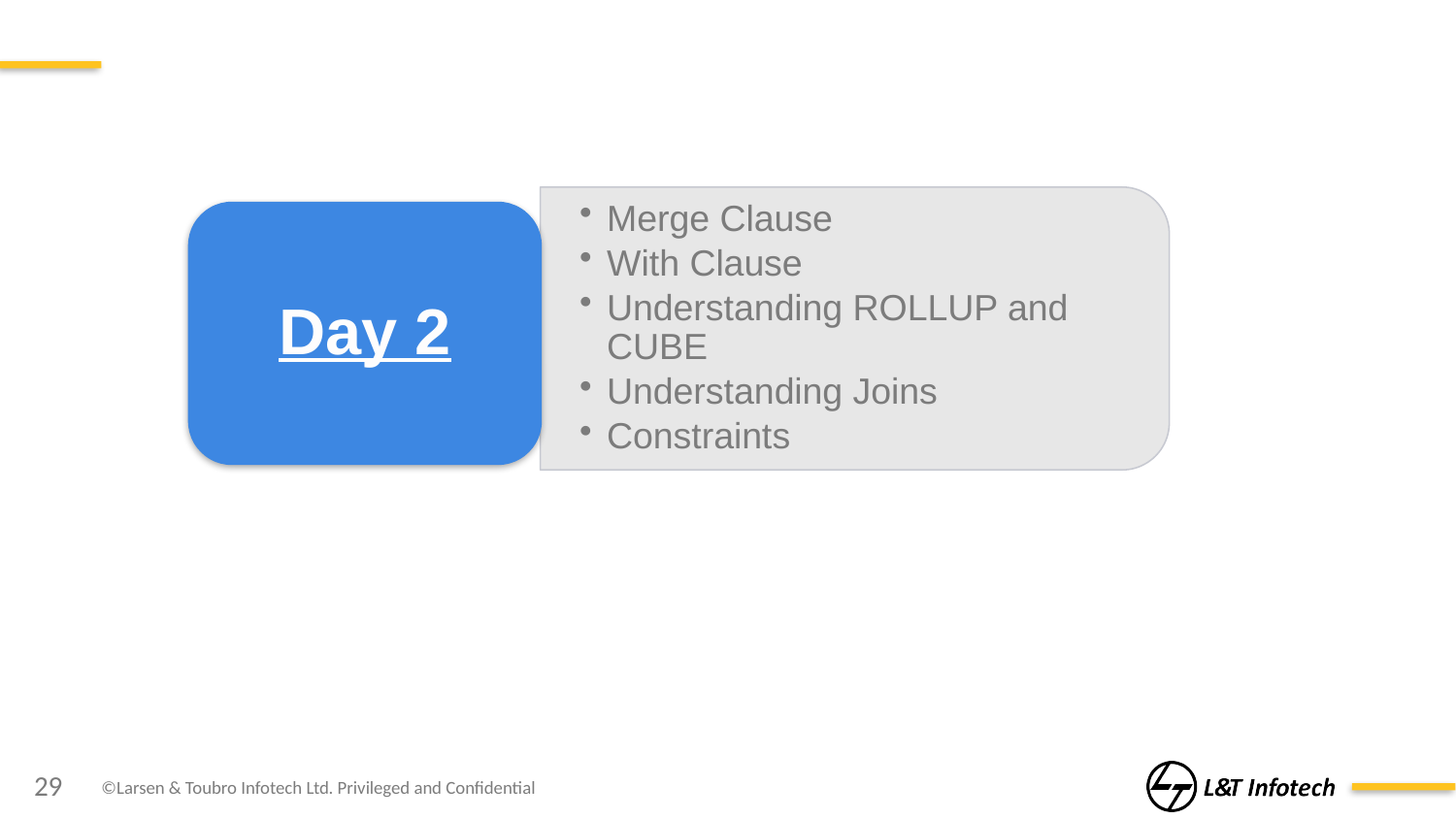

Merge Clause
With Clause
Understanding ROLLUP and CUBE
Understanding Joins
Constraints

Day 2